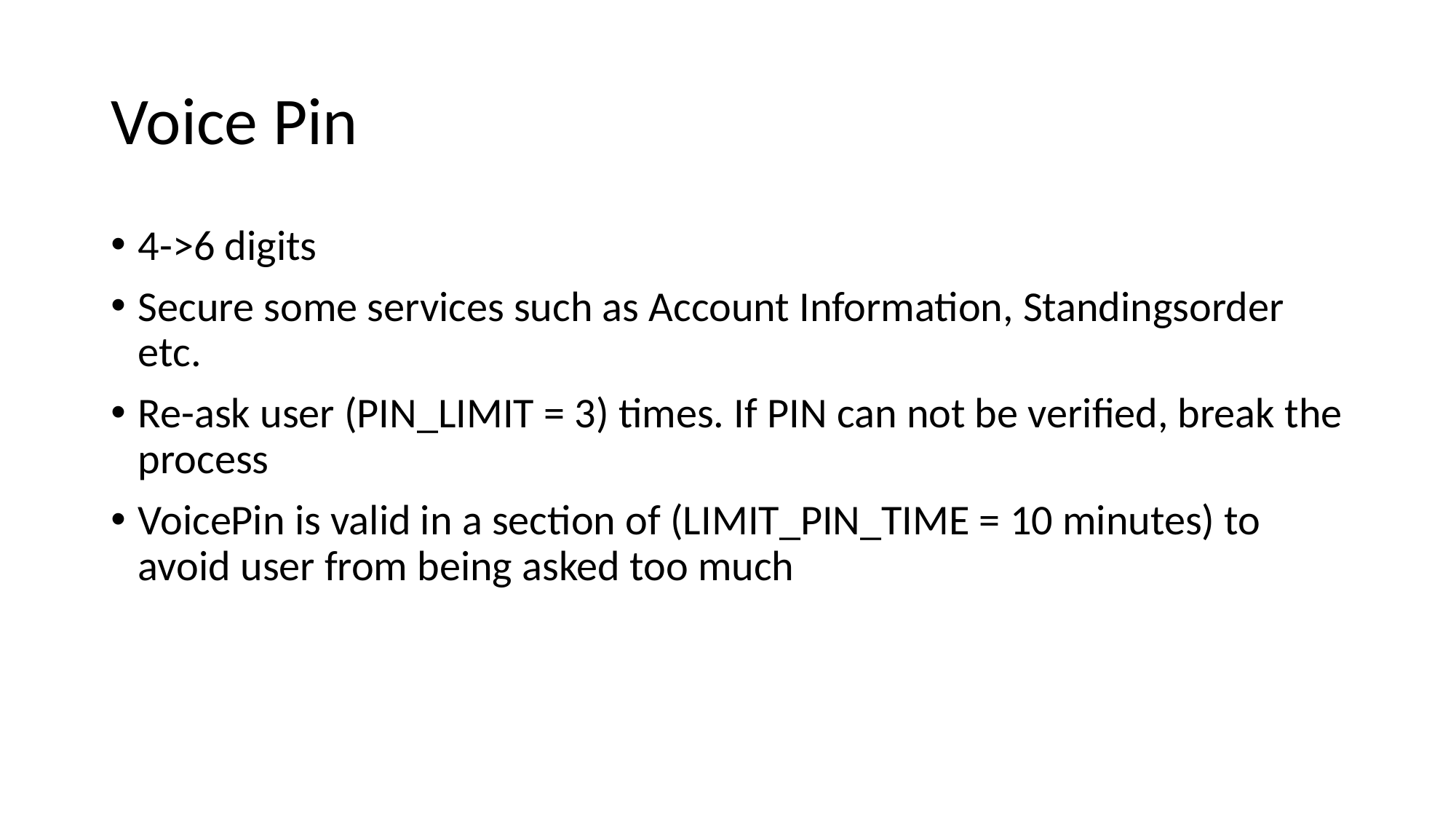

# Voice Pin
4->6 digits
Secure some services such as Account Information, Standingsorder etc.
Re-ask user (PIN_LIMIT = 3) times. If PIN can not be verified, break the process
VoicePin is valid in a section of (LIMIT_PIN_TIME = 10 minutes) to avoid user from being asked too much